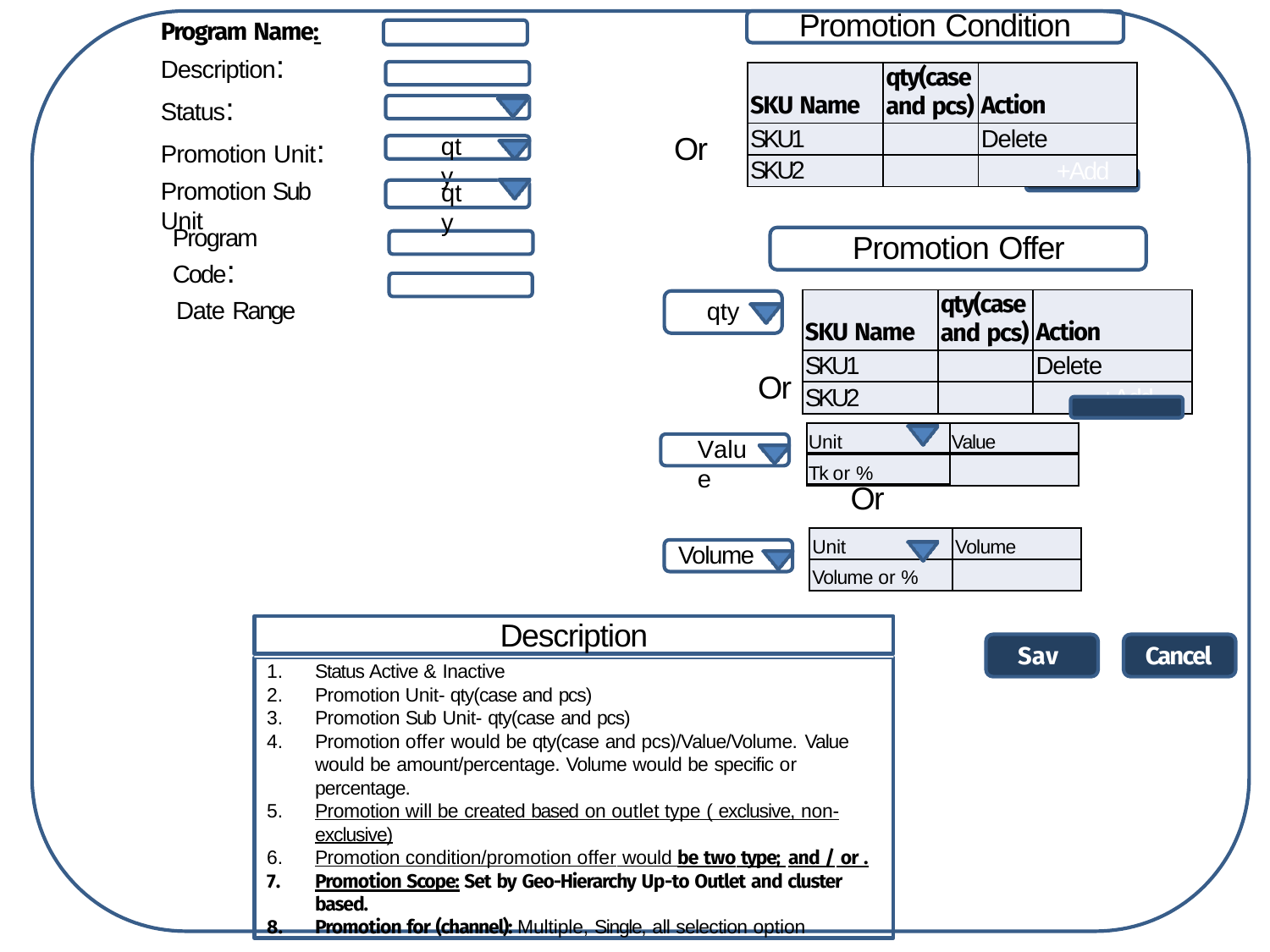

# Promotion Condition

Program Name:
Description:
Status:  Promotion Unit:
Promotion Sub Unit

| SKU Name | qty(case and pcs) | Action |
| --- | --- | --- |
| SKU1 |  | Delete |
| SKU2 |  | +Add |

Or
qty

qty

Program Code:
Date Range
Promotion Offer

| SKU Name | qty(case and pcs) | Action |
| --- | --- | --- |
| SKU1 |  | Delete |
| SKU2 |  | +Add |

qty

Or

Unit
Value

Value

Tk or %
Or
Volume

| Unit | Volume |
| --- | --- |
| Volume or % |  |

Description

Save
Cancel
Status Active & Inactive
Promotion Unit- qty(case and pcs)
Promotion Sub Unit- qty(case and pcs)
Promotion offer would be qty(case and pcs)/Value/Volume. Value
would be amount/percentage. Volume would be specific or percentage.
Promotion will be created based on outlet type ( exclusive, non-
exclusive)
Promotion condition/promotion offer would be two type; and / or .
Promotion Scope: Set by Geo-Hierarchy Up-to Outlet and cluster
based.
Promotion for (channel): Multiple, Single, all selection option